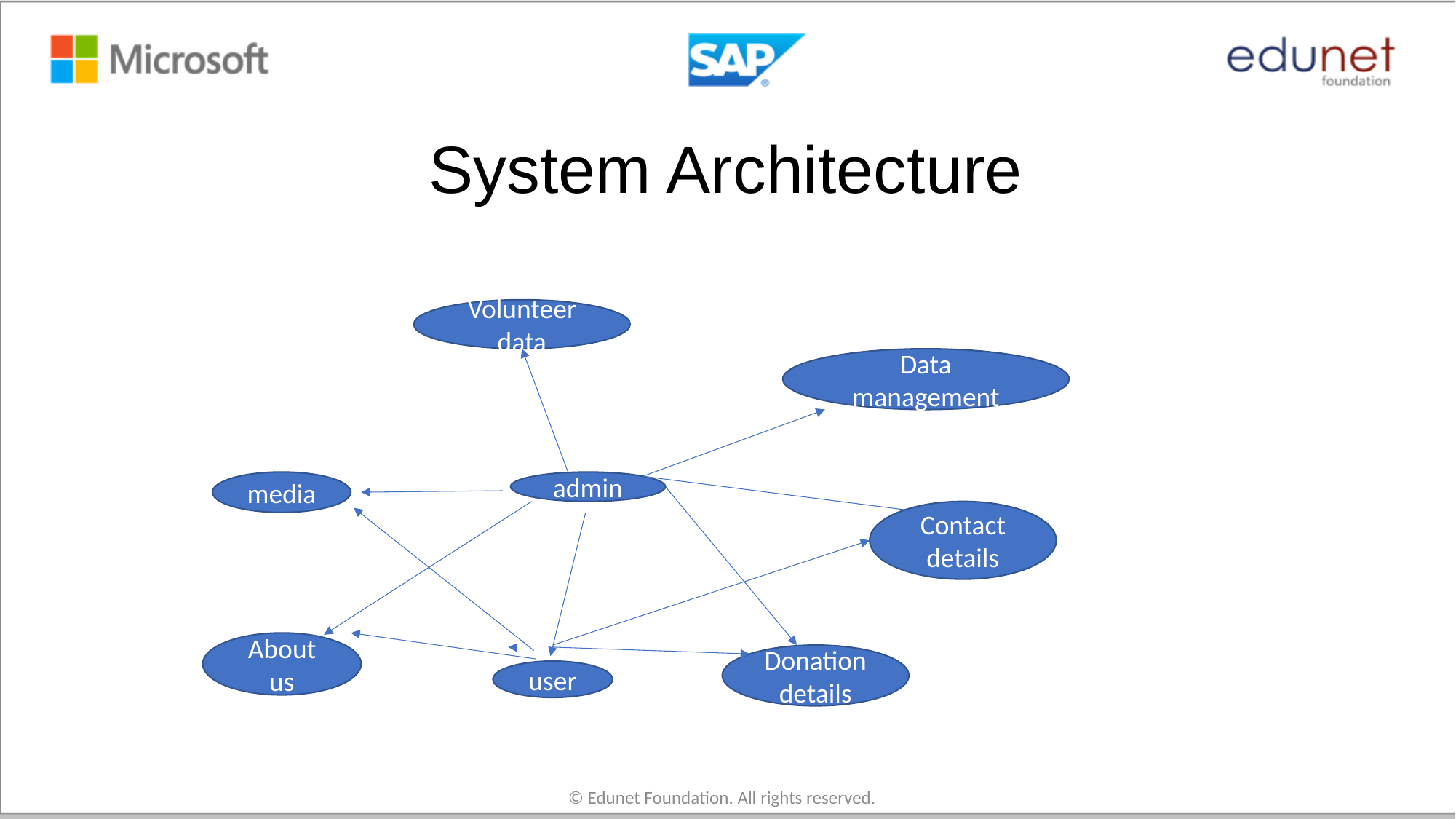

# System Architecture

Volunteer
data
Data management
media
admin
Contact details
About us
Donation details
user
© Edunet Foundation. All rights reserved.